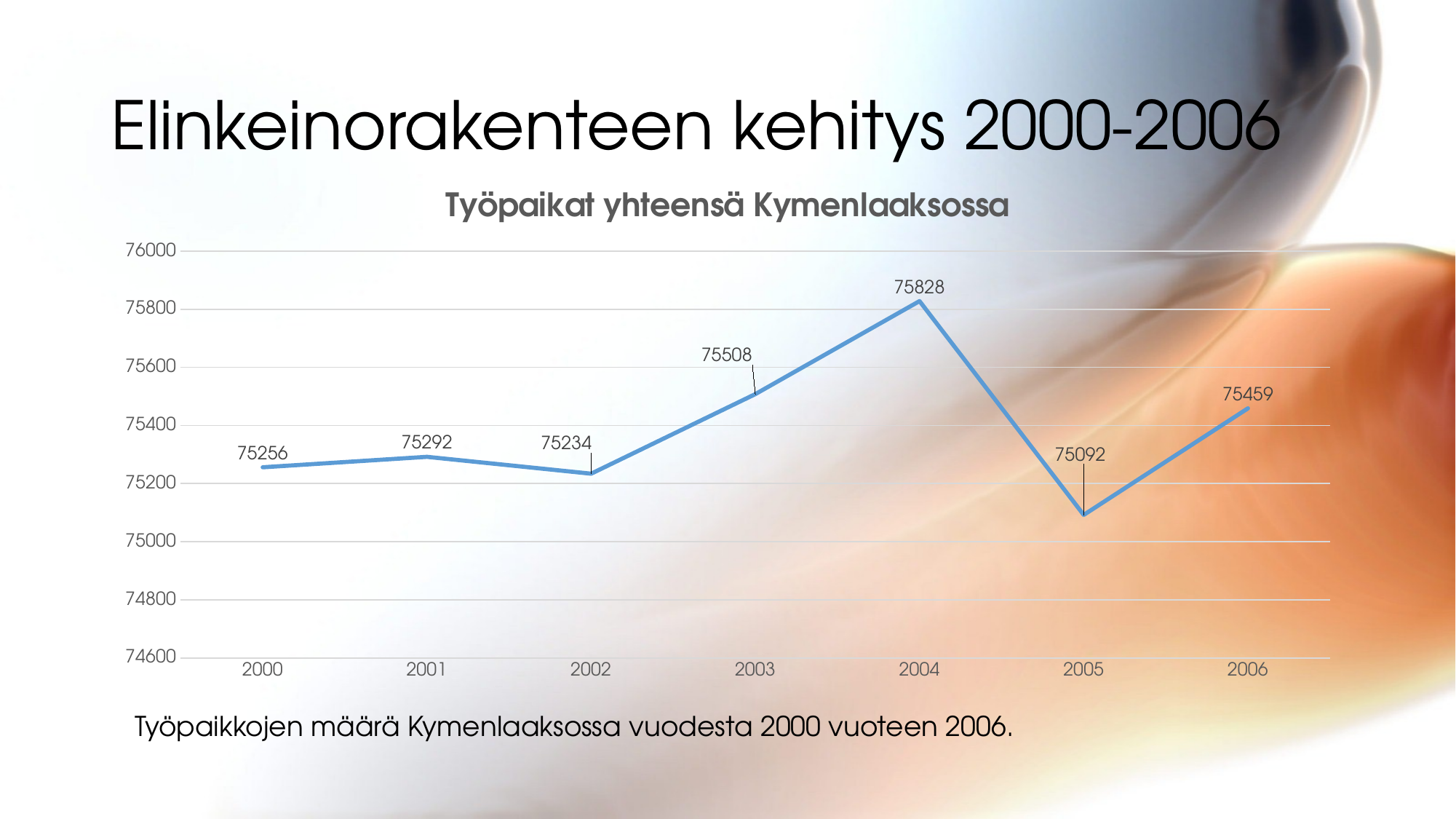

# Elinkeinorakenteen kehitys 2000-2006

### Chart: Työpaikat yhteensä Kymenlaaksossa

| Category | 2000 |
|---|---|
| 2000 | 75256.0 |
| 2001 | 75292.0 |
| 2002 | 75234.0 |
| 2003 | 75508.0 |
| 2004 | 75828.0 |
| 2005 | 75092.0 |
| 2006 | 75459.0 |
Työpaikkojen määrä Kymenlaaksossa vuodesta 2000 vuoteen 2006.